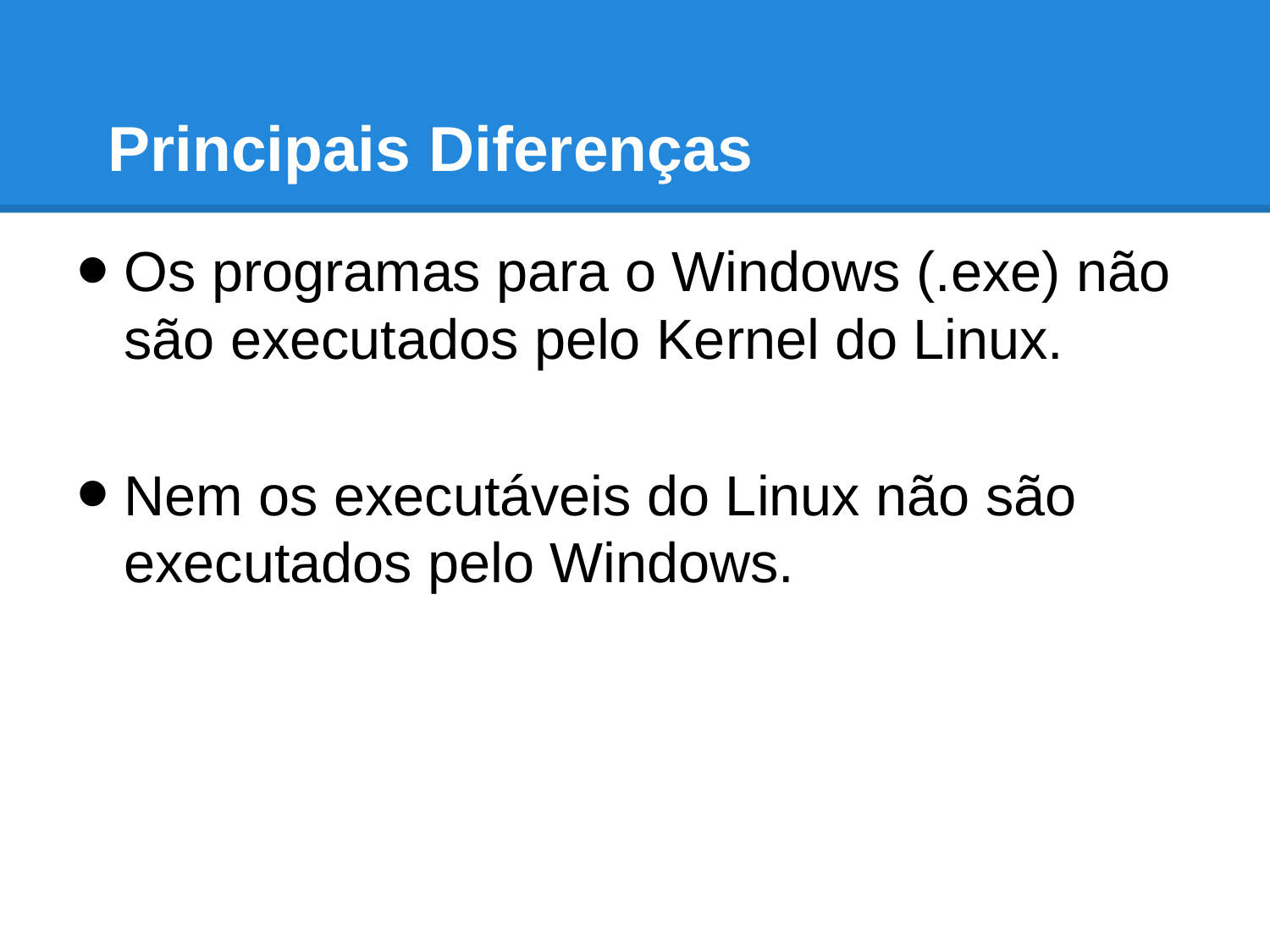

# Principais Diferenças
Os programas para o Windows (.exe) não são executados pelo Kernel do Linux.

Nem os executáveis do Linux não são executados pelo Windows.